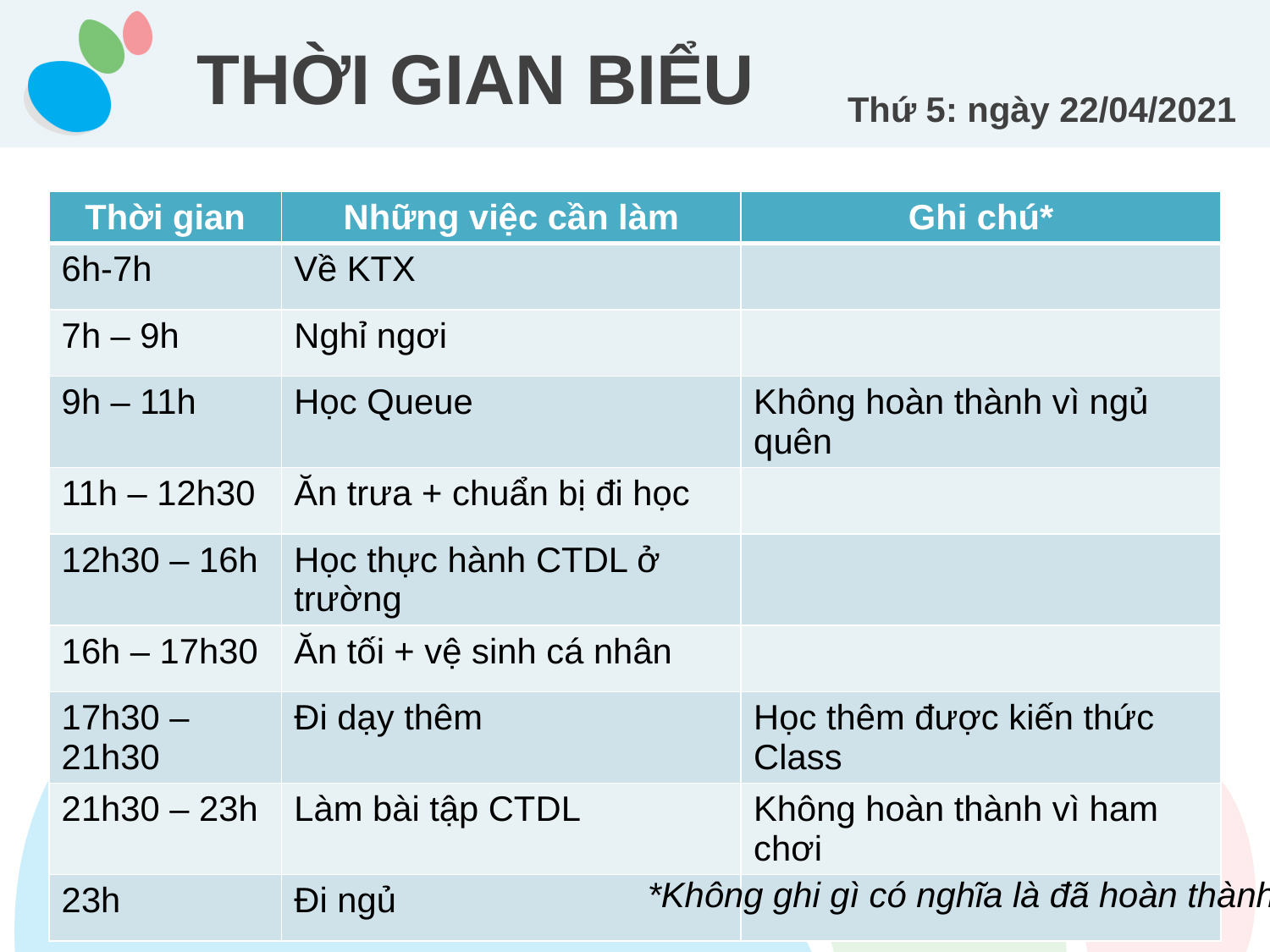

# THỜI GIAN BIỂU
Thứ 5: ngày 22/04/2021
| Thời gian | Những việc cần làm | Ghi chú\* |
| --- | --- | --- |
| 6h-7h | Về KTX |  |
| 7h – 9h | Nghỉ ngơi |  |
| 9h – 11h | Học Queue | Không hoàn thành vì ngủ quên |
| 11h – 12h30 | Ăn trưa + chuẩn bị đi học |  |
| 12h30 – 16h | Học thực hành CTDL ở trường |  |
| 16h – 17h30 | Ăn tối + vệ sinh cá nhân |  |
| 17h30 – 21h30 | Đi dạy thêm | Học thêm được kiến thức Class |
| 21h30 – 23h | Làm bài tập CTDL | Không hoàn thành vì ham chơi |
| 23h | Đi ngủ |  |
*Không ghi gì có nghĩa là đã hoàn thành